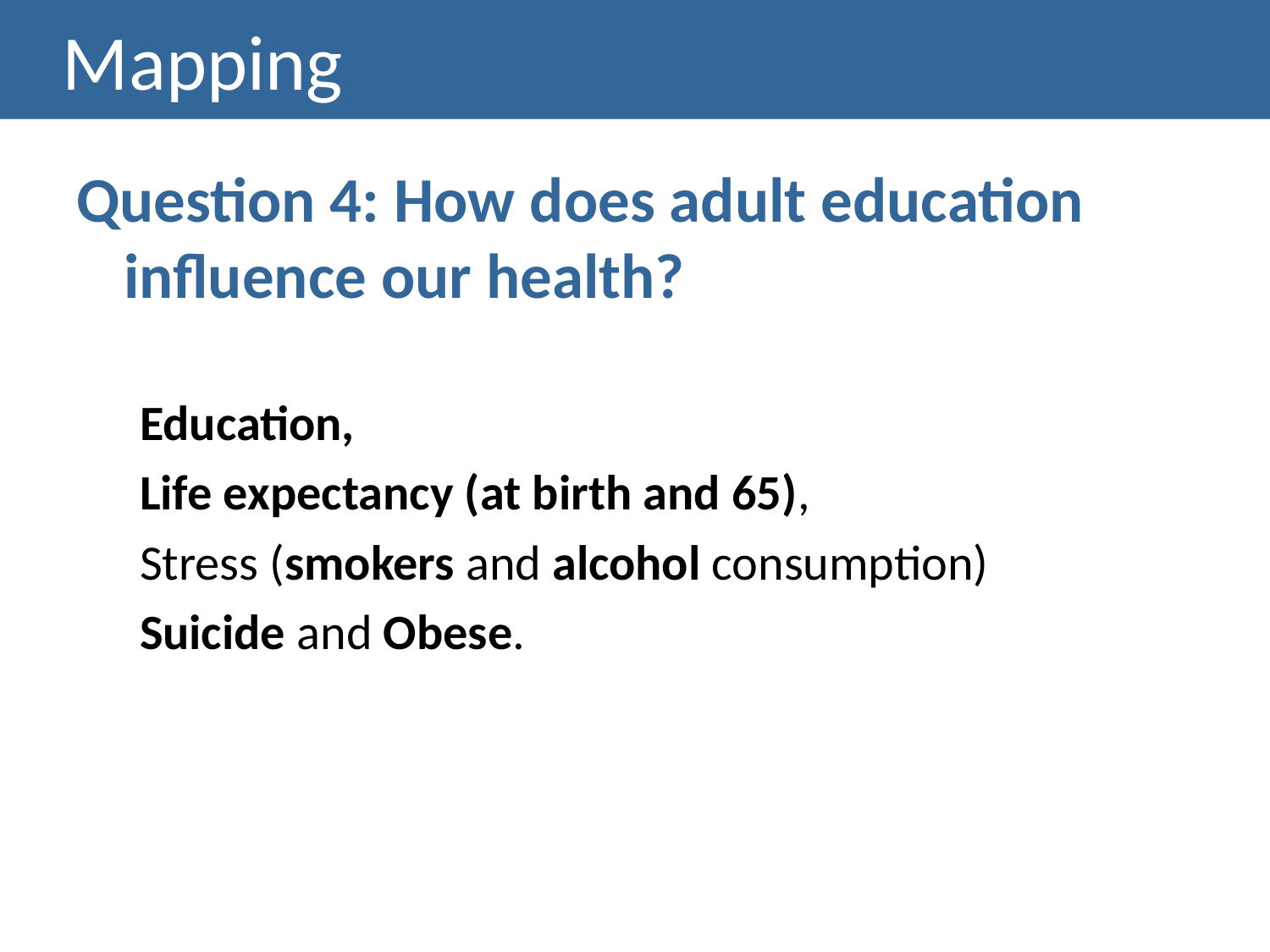

# Mapping
Question 4: How does adult education influence our health?

Education,
Life expectancy (at birth and 65),
Stress (smokers and alcohol consumption)
Suicide and Obese.